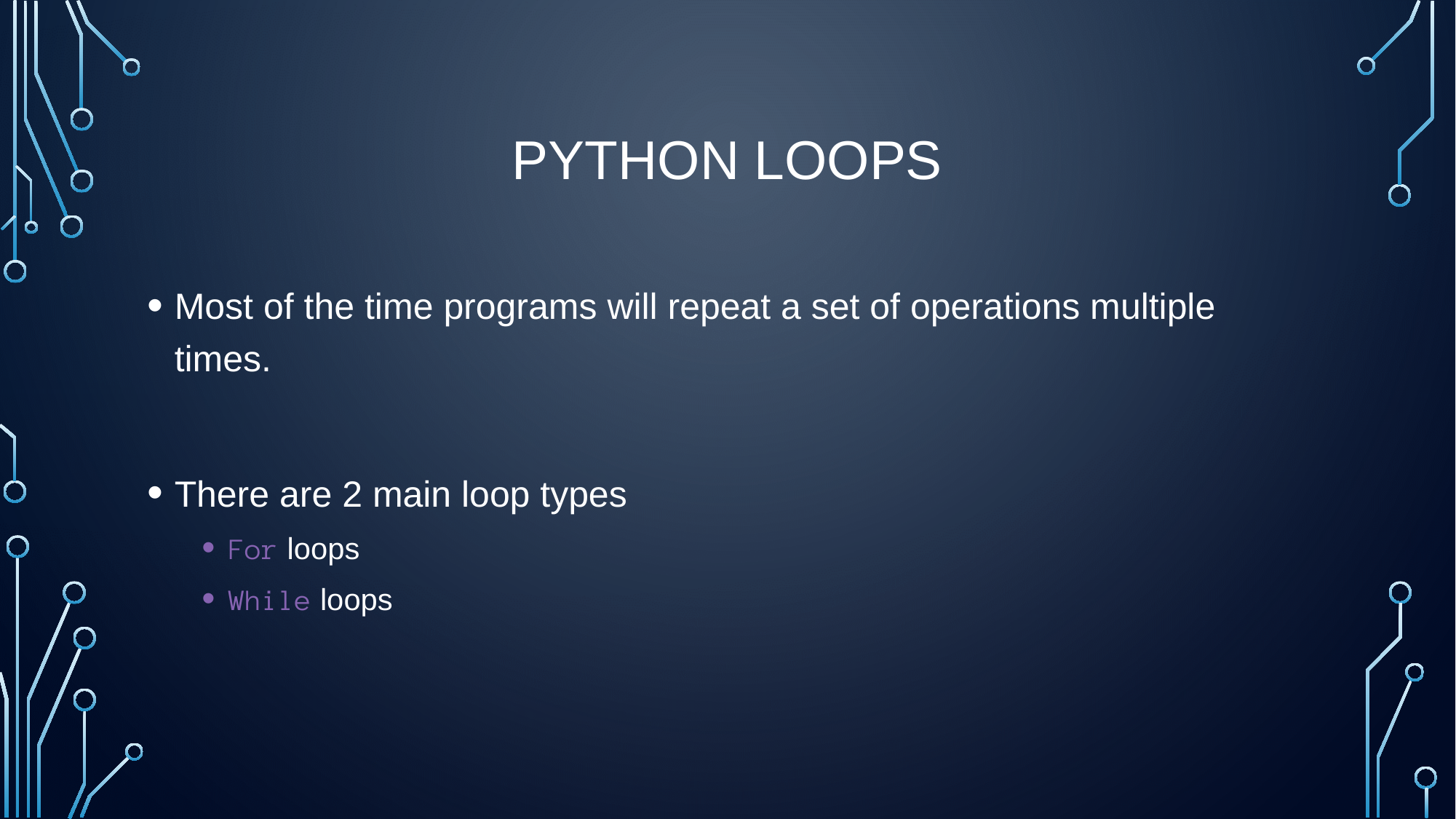

# Python Loops
Most of the time programs will repeat a set of operations multiple times.

There are 2 main loop types
For loops
While loops